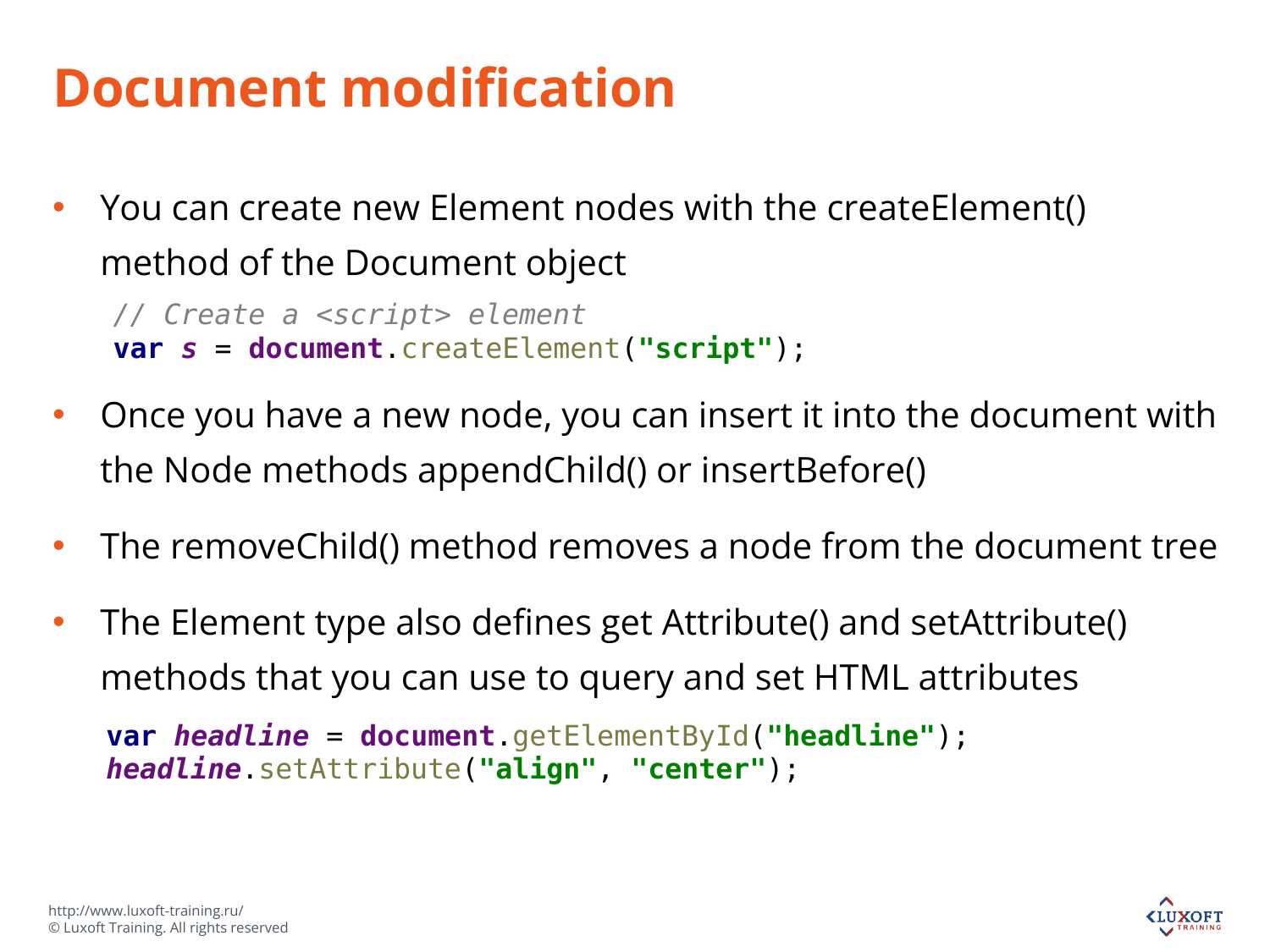

# Document modification
You can create new Element nodes with the createElement() method of the Document object

Once you have a new node, you can insert it into the document with the Node methods appendChild() or insertBefore()
The removeChild() method removes a node from the document tree
The Element type also defines get Attribute() and setAttribute() methods that you can use to query and set HTML attributes

// Create a <script> element
var s = document.createElement("script");
var headline = document.getElementById("headline");
headline.setAttribute("align", "center");